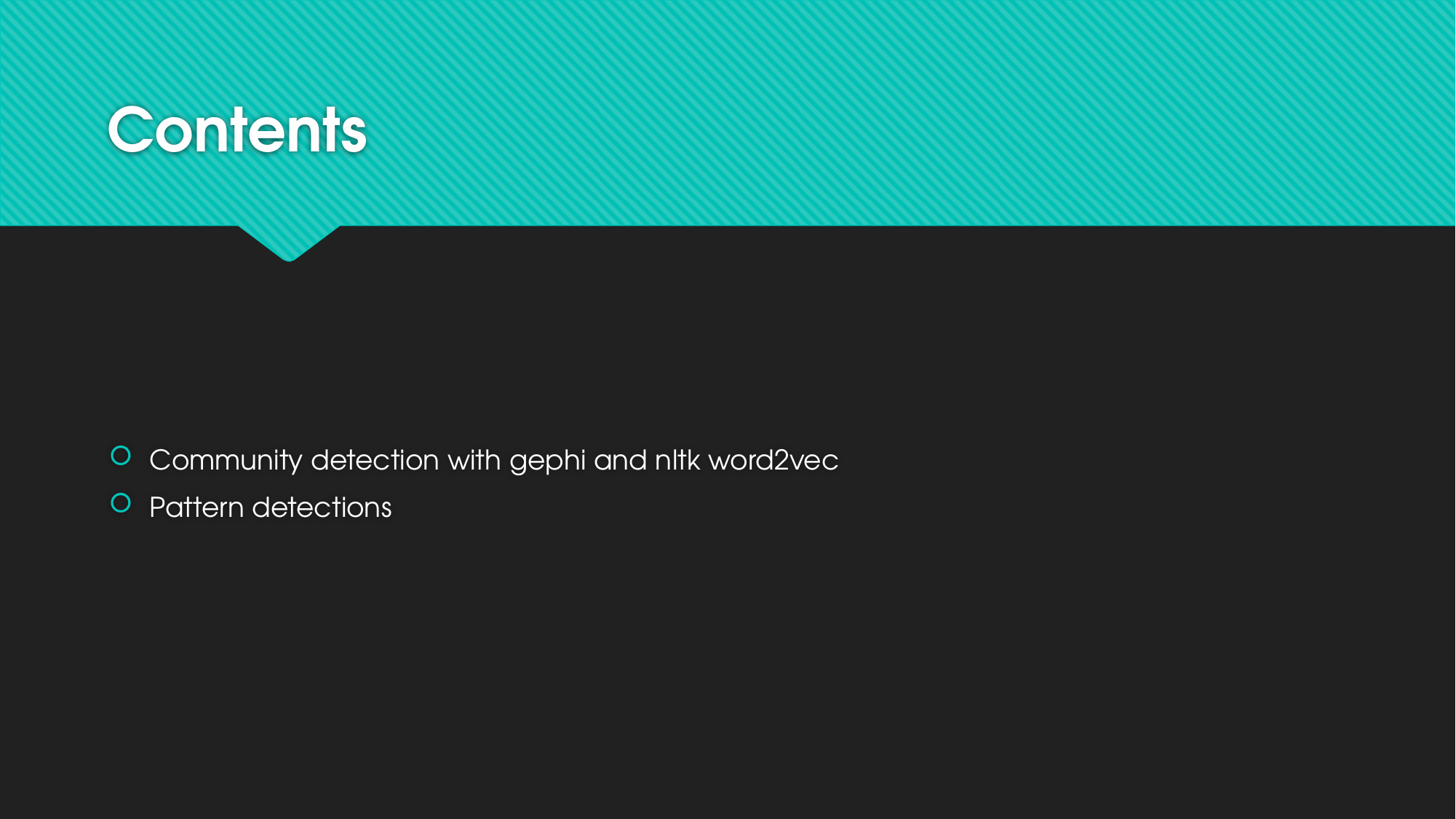

# Contents
Community detection with gephi and nltk word2vec
Pattern detections